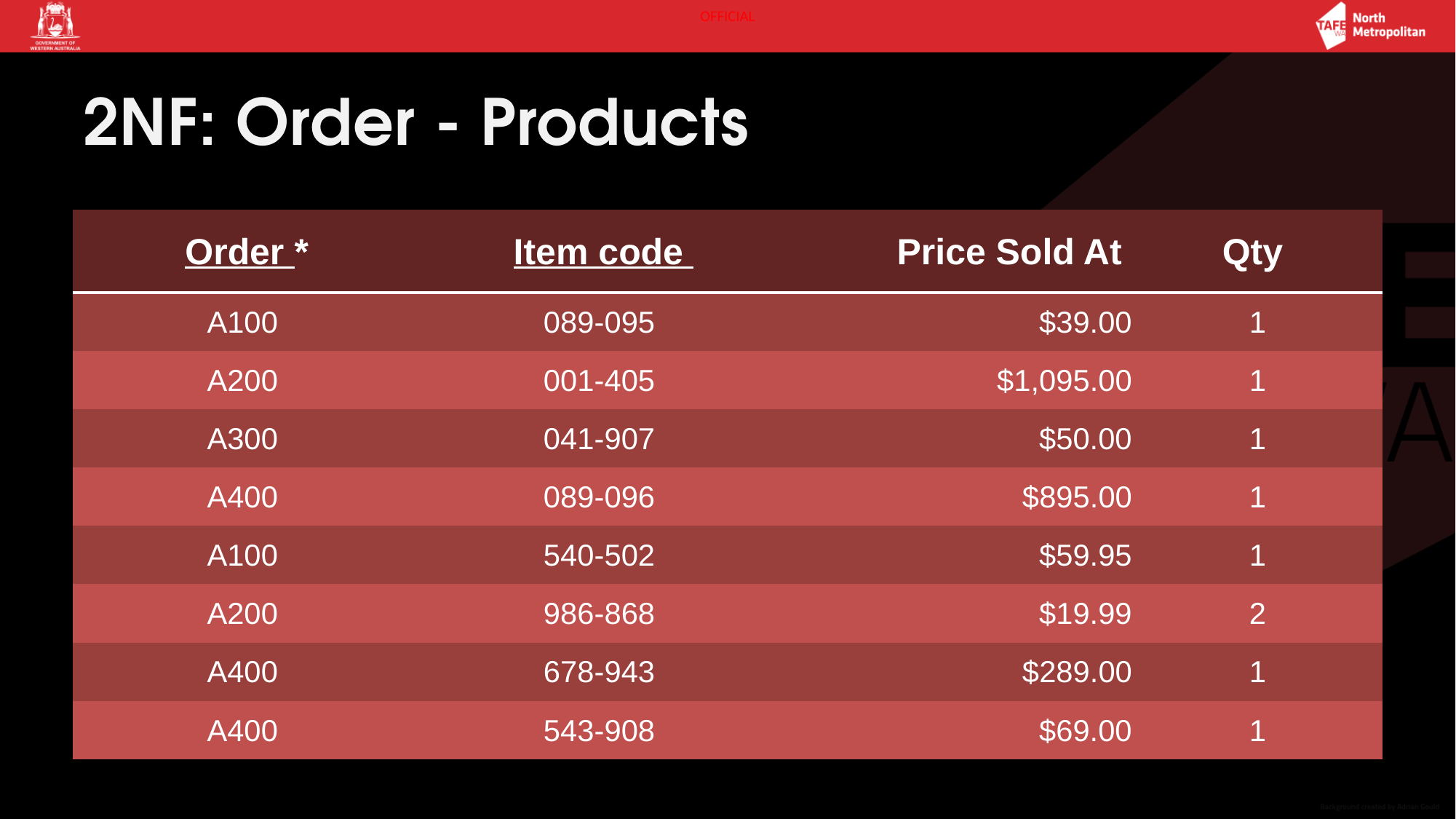

# 2NF: Order - Products
| Order \* | Item code | Price Sold At | Qty |
| --- | --- | --- | --- |
| A100 | 089-095 | $39.00 | 1 |
| A200 | 001-405 | $1,095.00 | 1 |
| A300 | 041-907 | $50.00 | 1 |
| A400 | 089-096 | $895.00 | 1 |
| A100 | 540-502 | $59.95 | 1 |
| A200 | 986-868 | $19.99 | 2 |
| A400 | 678-943 | $289.00 | 1 |
| A400 | 543-908 | $69.00 | 1 |